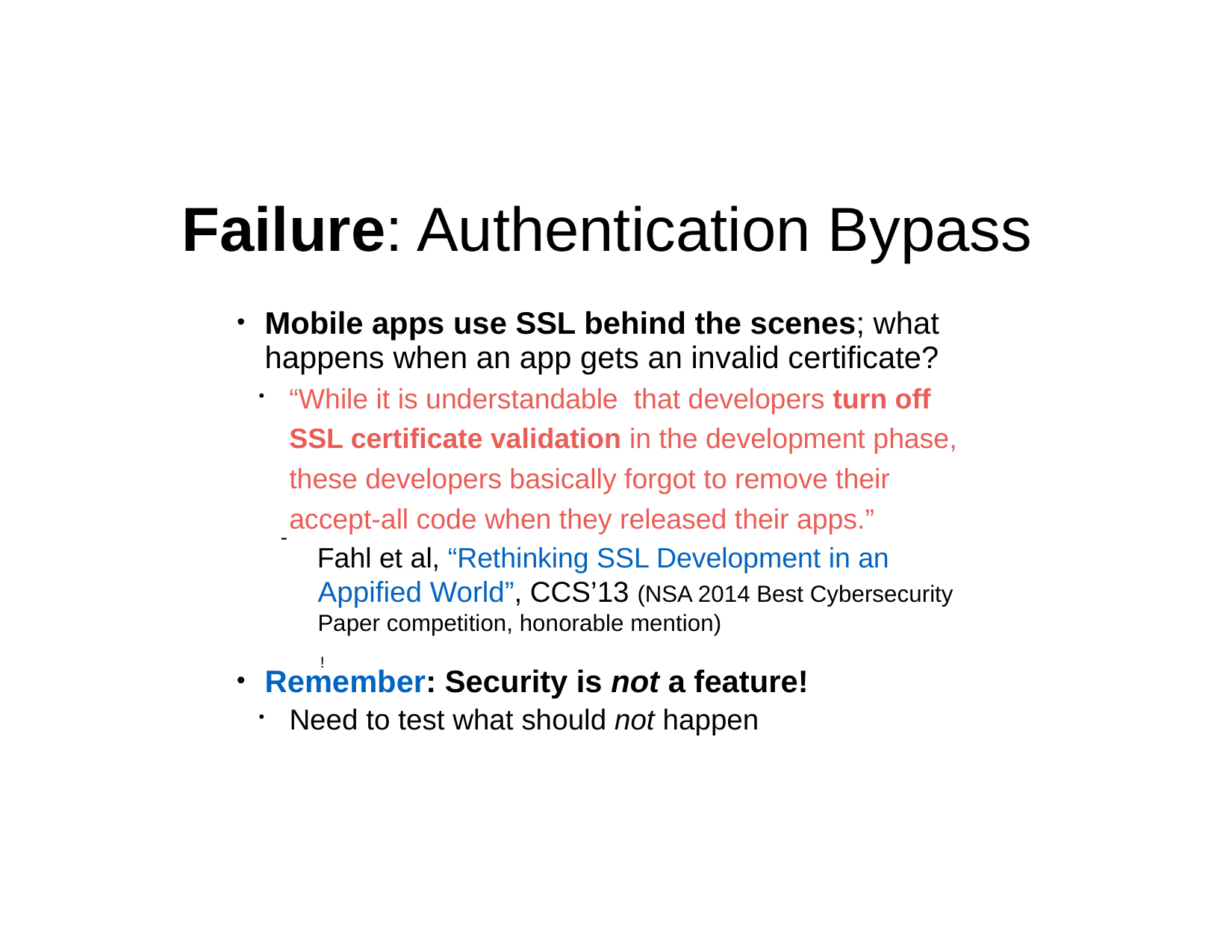

Failure: Authentication Bypass
Mobile apps use SSL behind the scenes; what
happens when an app gets an invalid certificate?
•
“While it is understandable  that developers turn off
SSL certificate validation in the development phase,
these developers basically forgot to remove their
accept-all code when they released their apps.”
Fahl et al, “Rethinking SSL Development in an Appified World”, CCS’13 (NSA 2014 Best Cybersecurity Paper competition, honorable mention)
!
•
-
Remember: Security is not a feature!
•
Need to test what should not happen
•